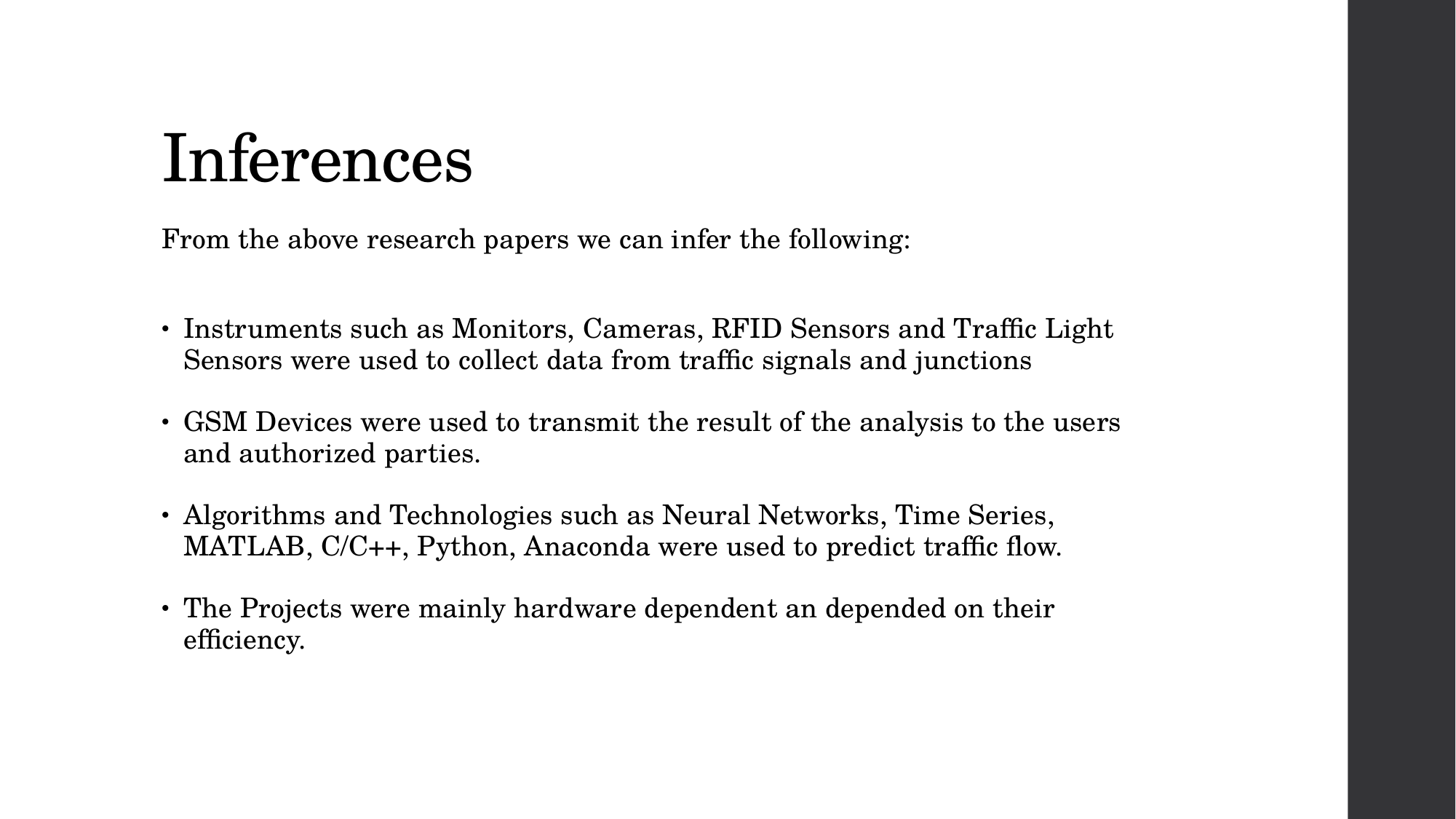

# Inferences
From the above research papers we can infer the following:

Instruments such as Monitors, Cameras, RFID Sensors and Traffic Light Sensors were used to collect data from traffic signals and junctions

GSM Devices were used to transmit the result of the analysis to the users and authorized parties.

Algorithms and Technologies such as Neural Networks, Time Series, MATLAB, C/C++, Python, Anaconda were used to predict traffic flow.

The Projects were mainly hardware dependent an depended on their efficiency.